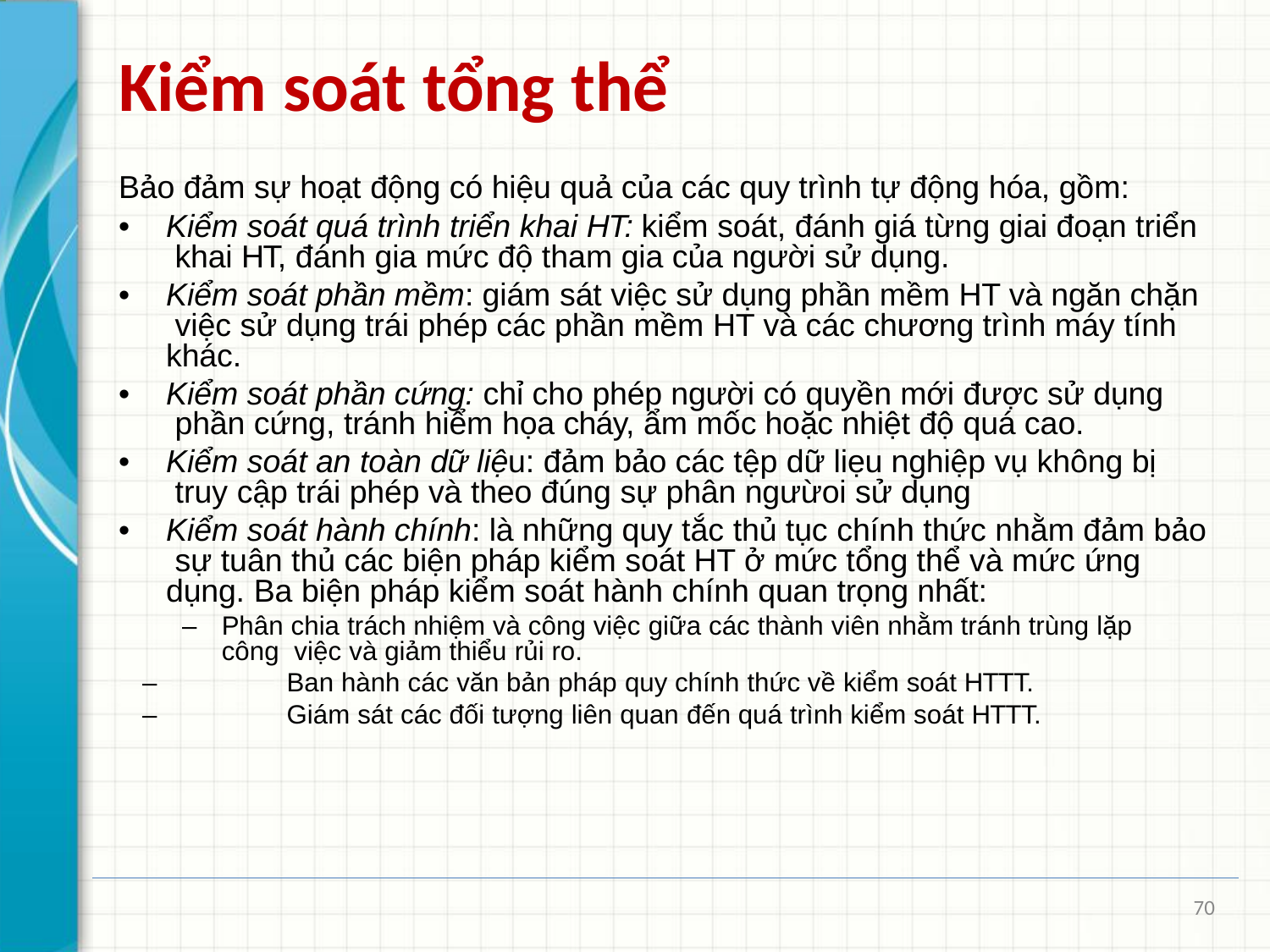

# Kiểm soát tổng thể
Bảo đảm sự hoạt động có hiệu quả của các quy trình tự động hóa, gồm:
•	Kiểm soát quá trình triển khai HT: kiểm soát, đánh giá từng giai đoạn triển  khai HT, đánh gia mức độ tham gia của người sử dụng.
•	Kiểm soát phần mềm: giám sát việc sử dụng phần mềm HT và ngăn chặn  việc sử dụng trái phép các phần mềm HT và các chương trình máy tính  khác.
•	Kiểm soát phần cứng: chỉ cho phép người có quyền mới được sử dụng  phần cứng, tránh hiểm họa cháy, ẩm mốc hoặc nhiệt độ quá cao.
•	Kiểm soát an toàn dữ liệu: đảm bảo các tệp dữ liẹu nghiệp vụ không bị  truy cập trái phép và theo đúng sự phân ngưừoi sử dụng
•	Kiểm soát hành chính: là những quy tắc thủ tục chính thức nhằm đảm bảo  sự tuân thủ các biện pháp kiểm soát HT ở mức tổng thể và mức ứng  dụng. Ba biện pháp kiểm soát hành chính quan trọng nhất:
–	Phân chia trách nhiệm và công việc giữa các thành viên nhằm tránh trùng lặp công  việc và giảm thiểu rủi ro.
–	Ban hành các văn bản pháp quy chính thức về kiểm soát HTTT.
–	Giám sát các đối tượng liên quan đến quá trình kiểm soát HTTT.

70